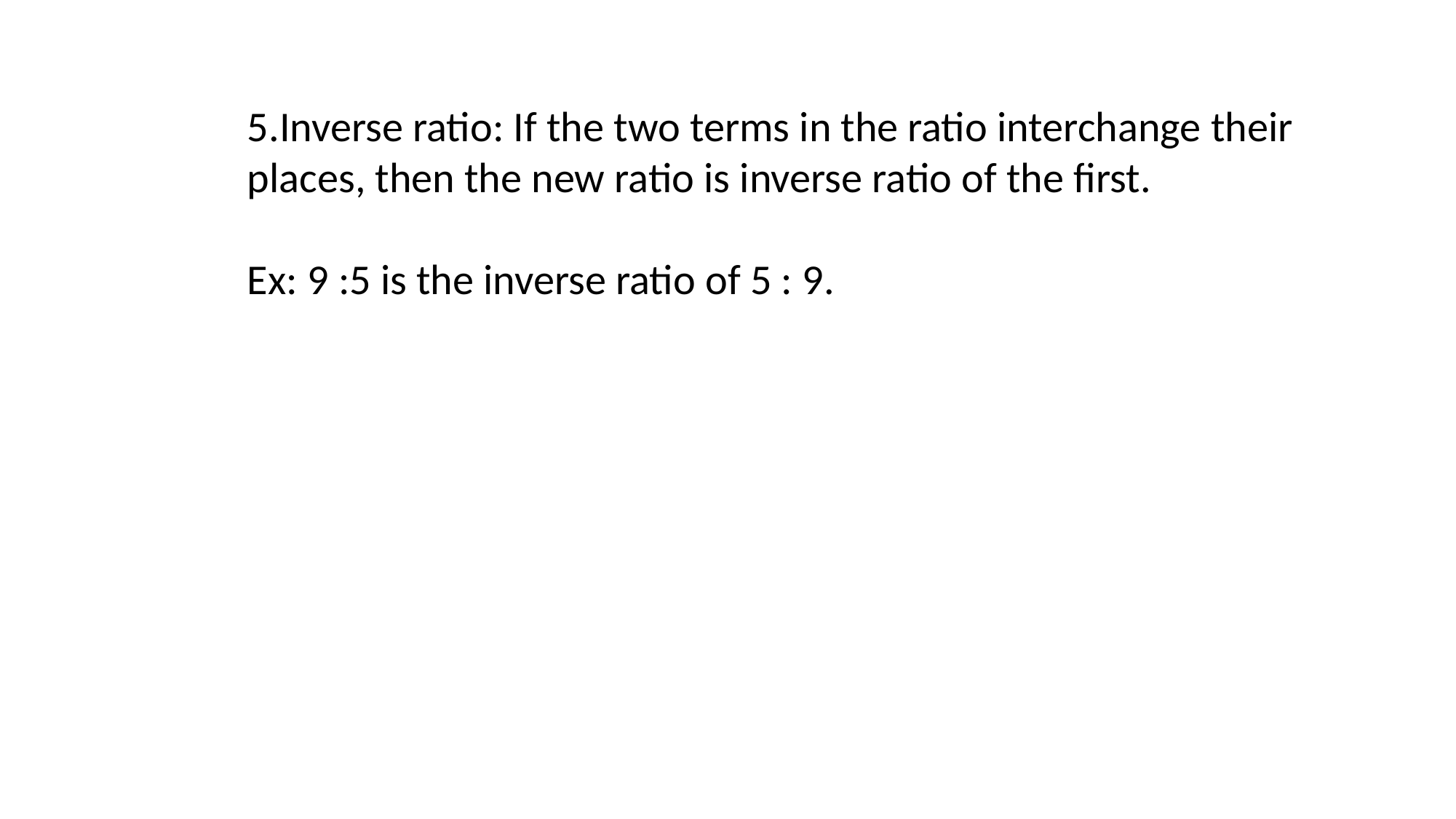

5.Inverse ratio: If the two terms in the ratio interchange their places, then the new ratio is inverse ratio of the first.

Ex: 9 :5 is the inverse ratio of 5 : 9.